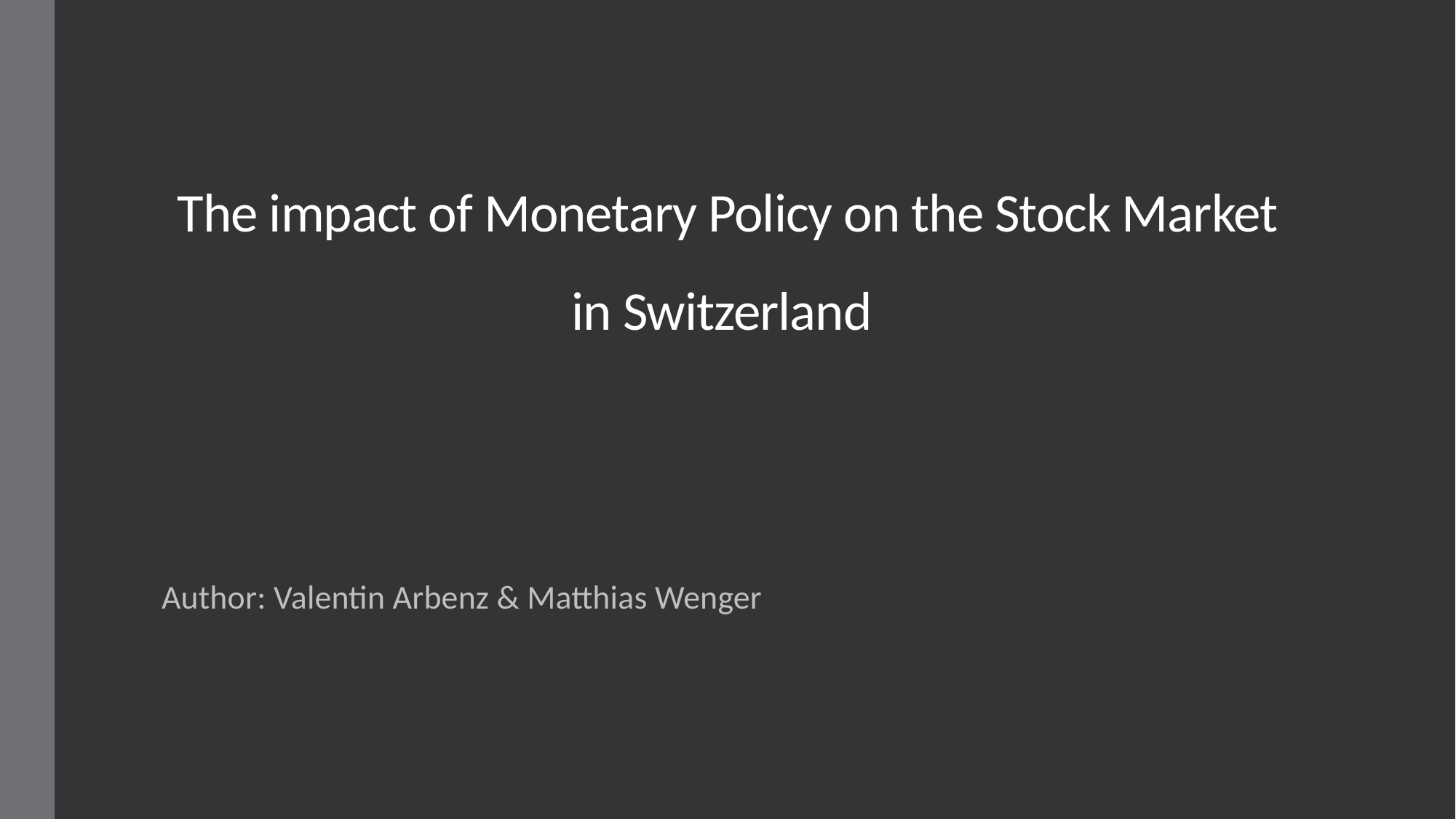

# The impact of Monetary Policy on the Stock Market in Switzerland
Author: Valentin Arbenz & Matthias Wenger